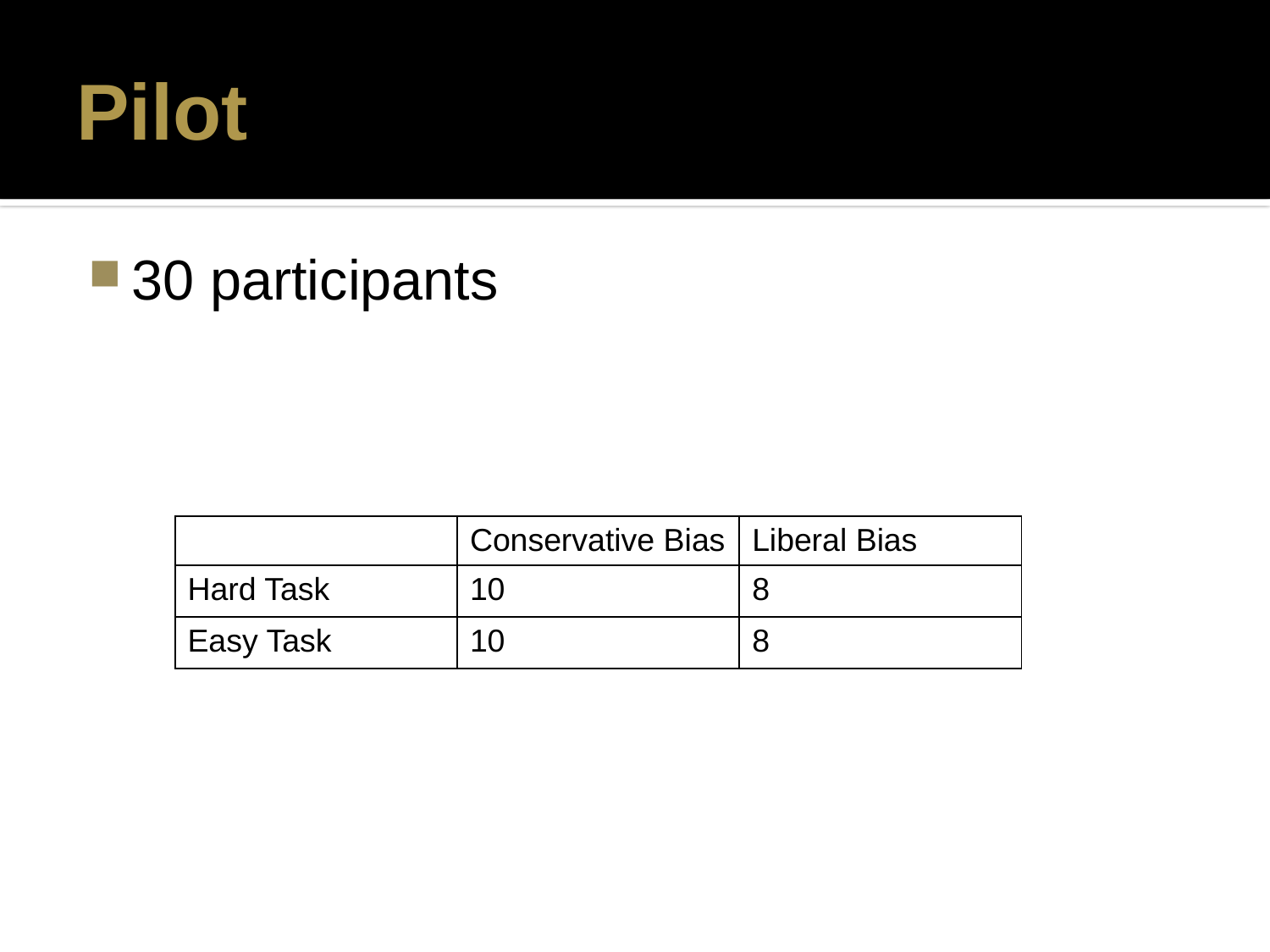

# Pilot
30 participants

|  | Conservative Bias | Liberal Bias |
| --- | --- | --- |
| Hard Task | 10 | 8 |
| Easy Task | 10 | 8 |